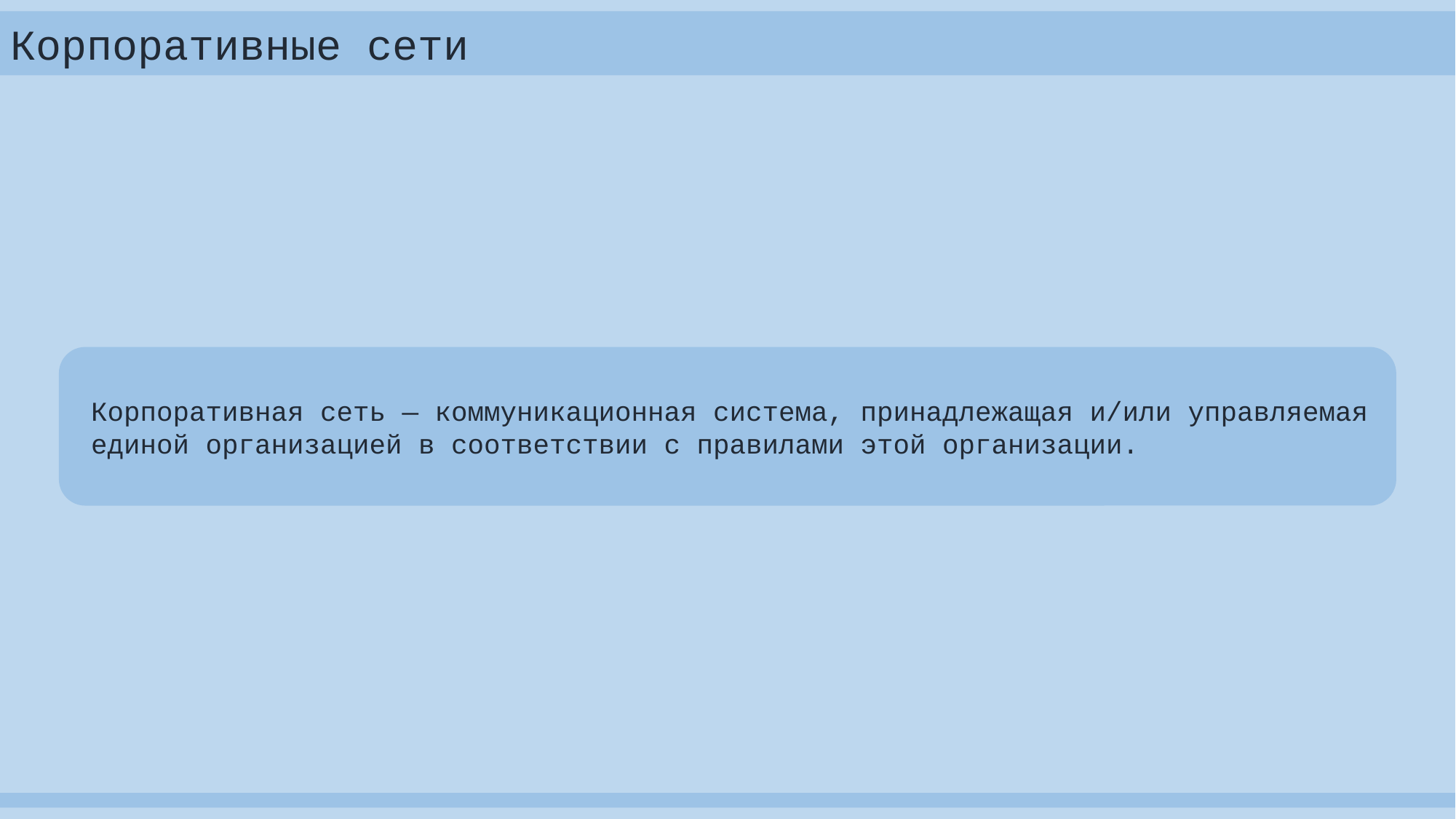

Корпоративные сети

Корпоративная сеть — коммуникационная система, принадлежащая и/или управляемая единой организацией в соответствии с правилами этой организации.